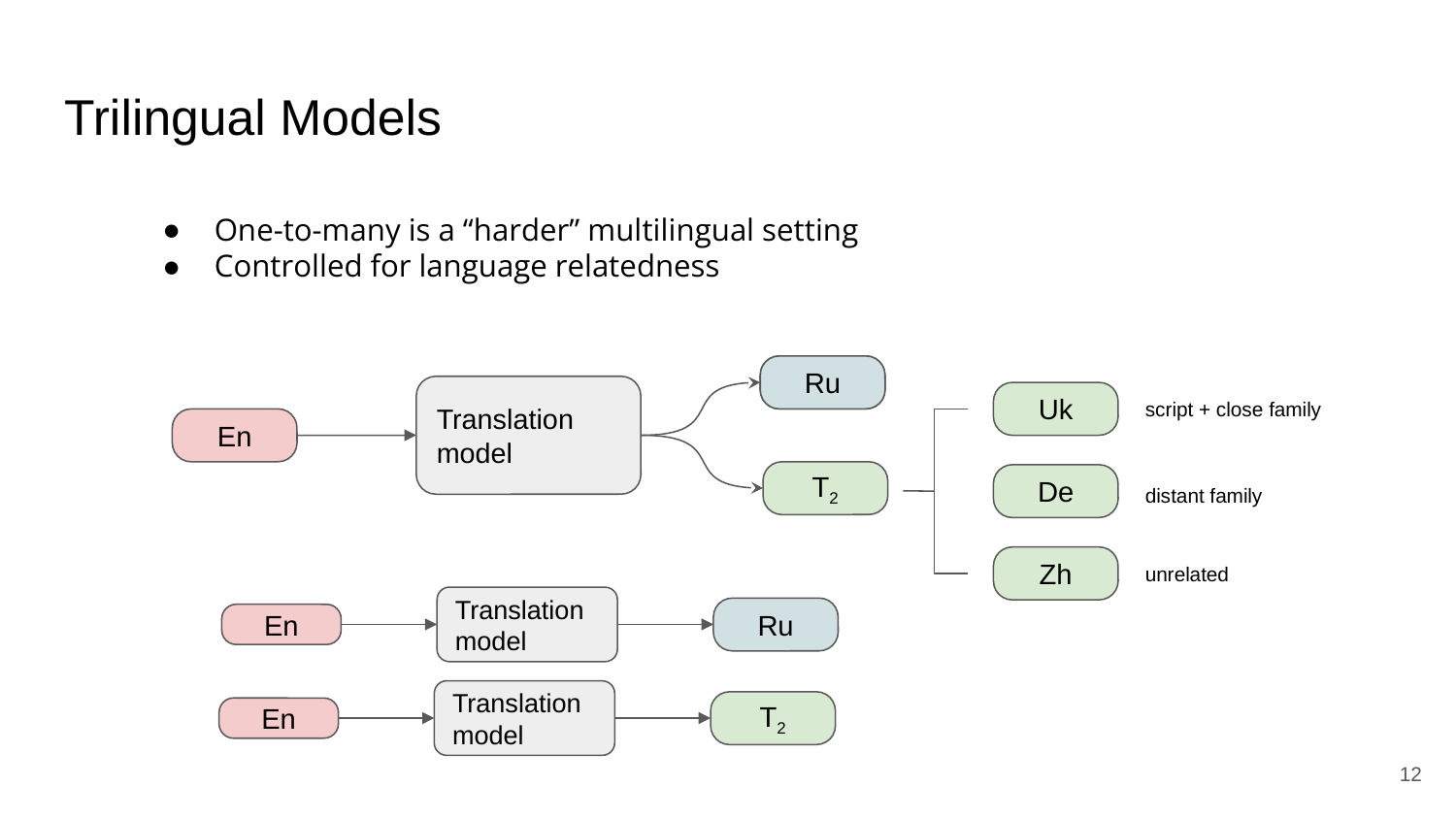

# Trilingual Models
One-to-many is a “harder” multilingual setting
Controlled for language relatedness
T1
Ru
Translation model
Uk
script + close family
En

T2
De
distant family
Zh
unrelated
Translation model
Ru
En
Translation model
T2
En
12